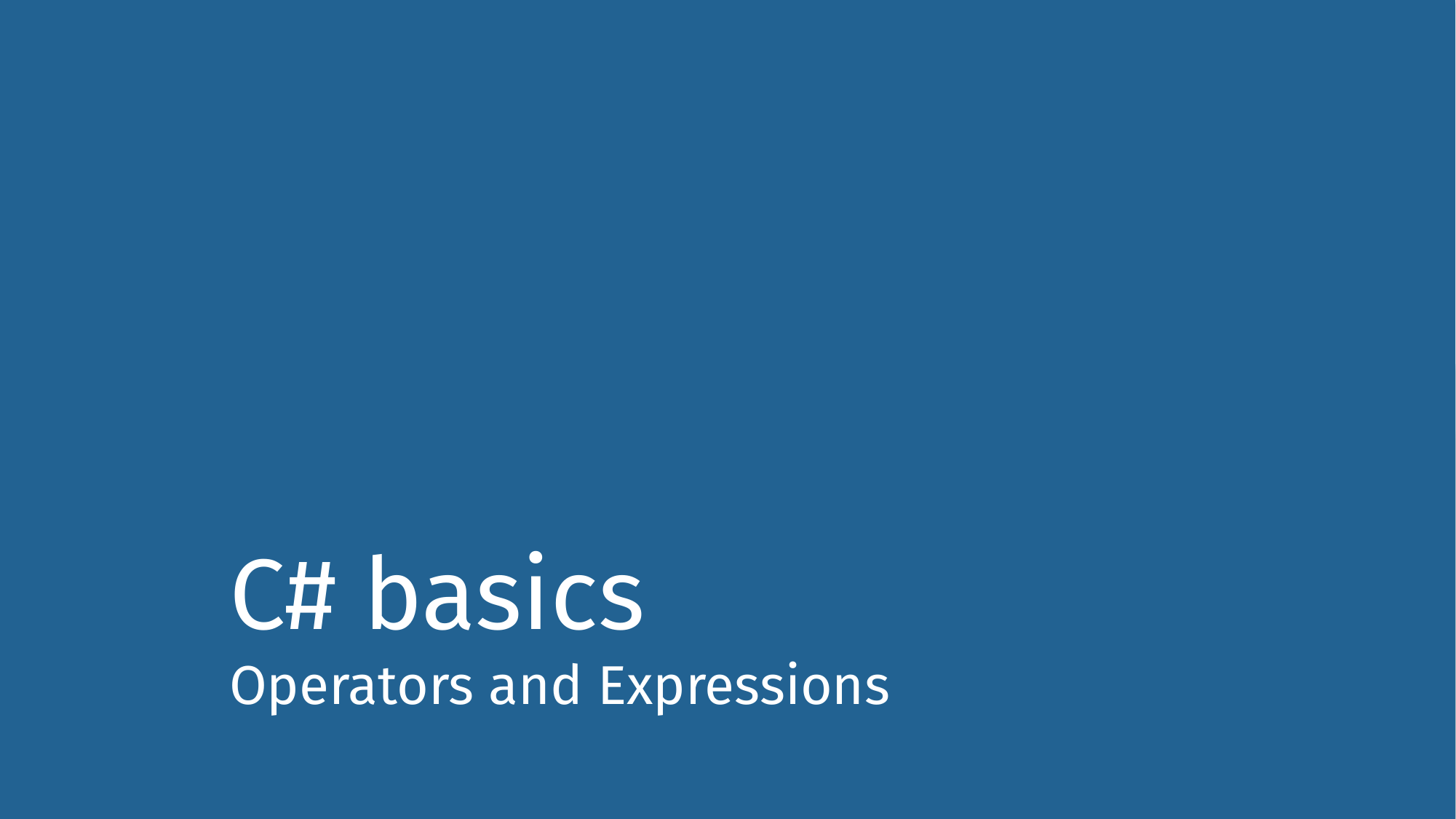

# C# basics Operators and Expressions
Automated framework with C#
Yury Alifanov
4 October 2021
13